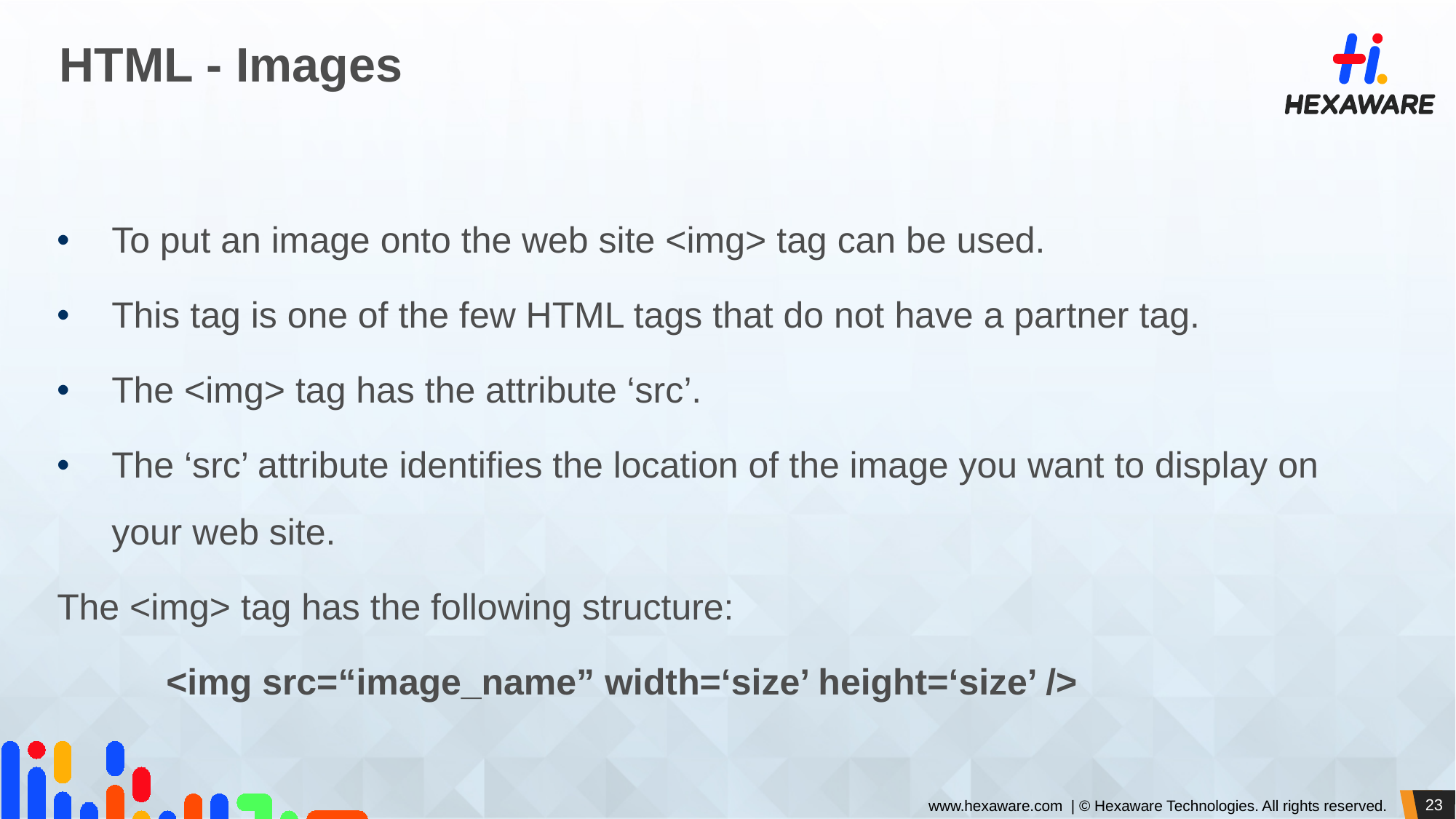

# HTML - Images
To put an image onto the web site <img> tag can be used.
This tag is one of the few HTML tags that do not have a partner tag.
The <img> tag has the attribute ‘src’.
The ‘src’ attribute identifies the location of the image you want to display on your web site.
The <img> tag has the following structure:
	<img src=“image_name” width=‘size’ height=‘size’ />